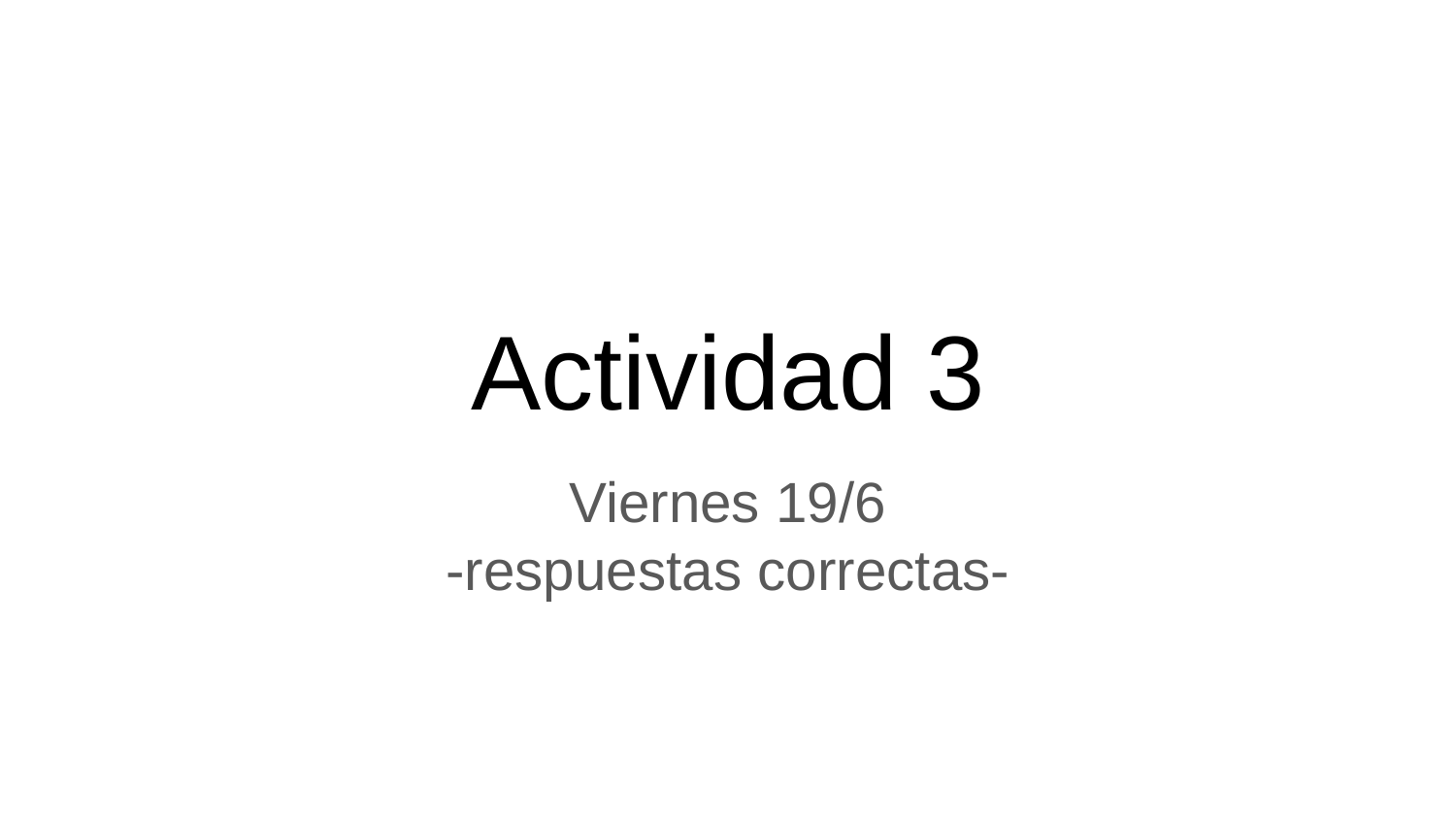

# Actividad 3
Viernes 19/6
-respuestas correctas-